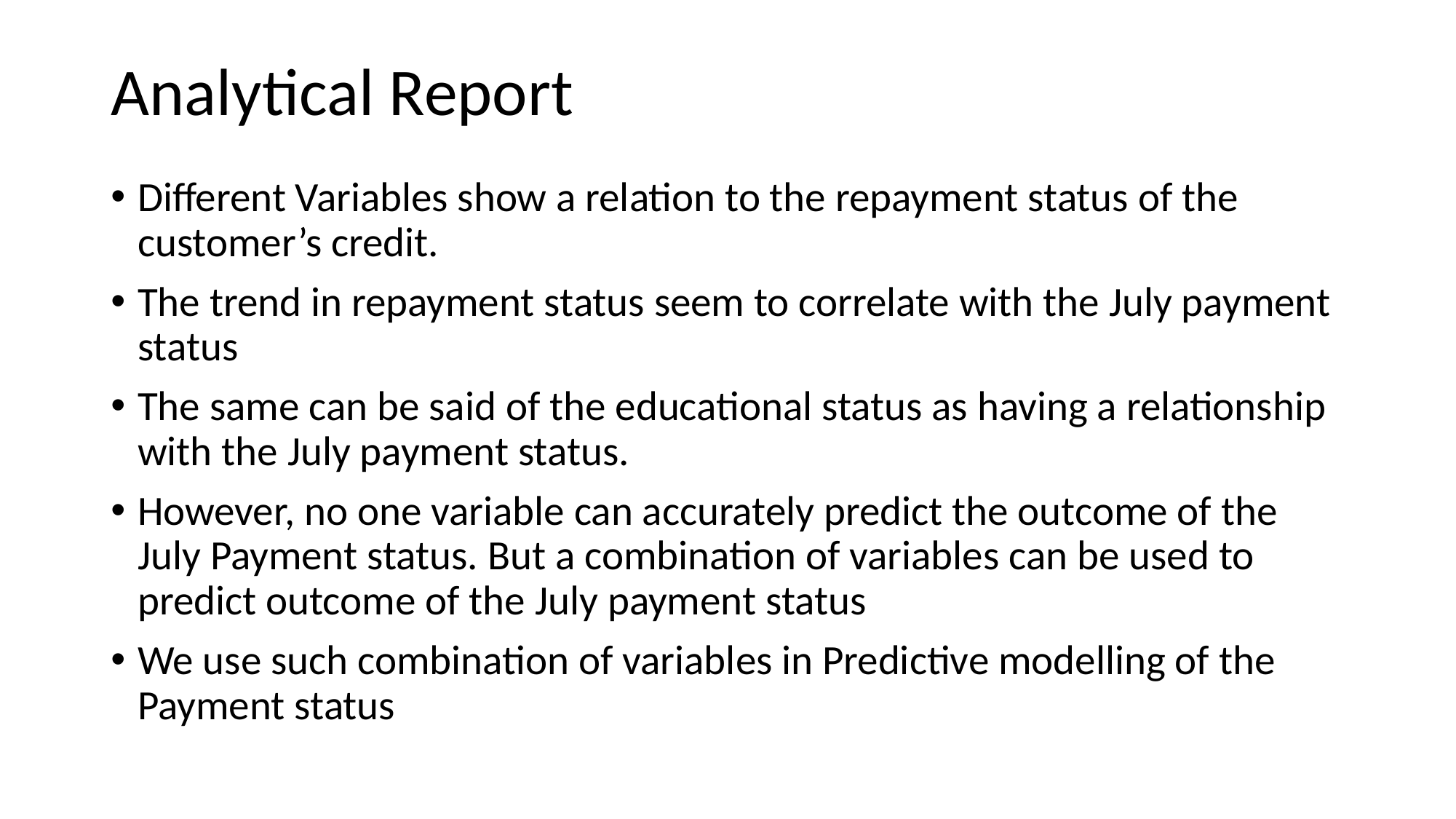

# Analytical Report
Different Variables show a relation to the repayment status of the customer’s credit.
The trend in repayment status seem to correlate with the July payment status
The same can be said of the educational status as having a relationship with the July payment status.
However, no one variable can accurately predict the outcome of the July Payment status. But a combination of variables can be used to predict outcome of the July payment status
We use such combination of variables in Predictive modelling of the Payment status